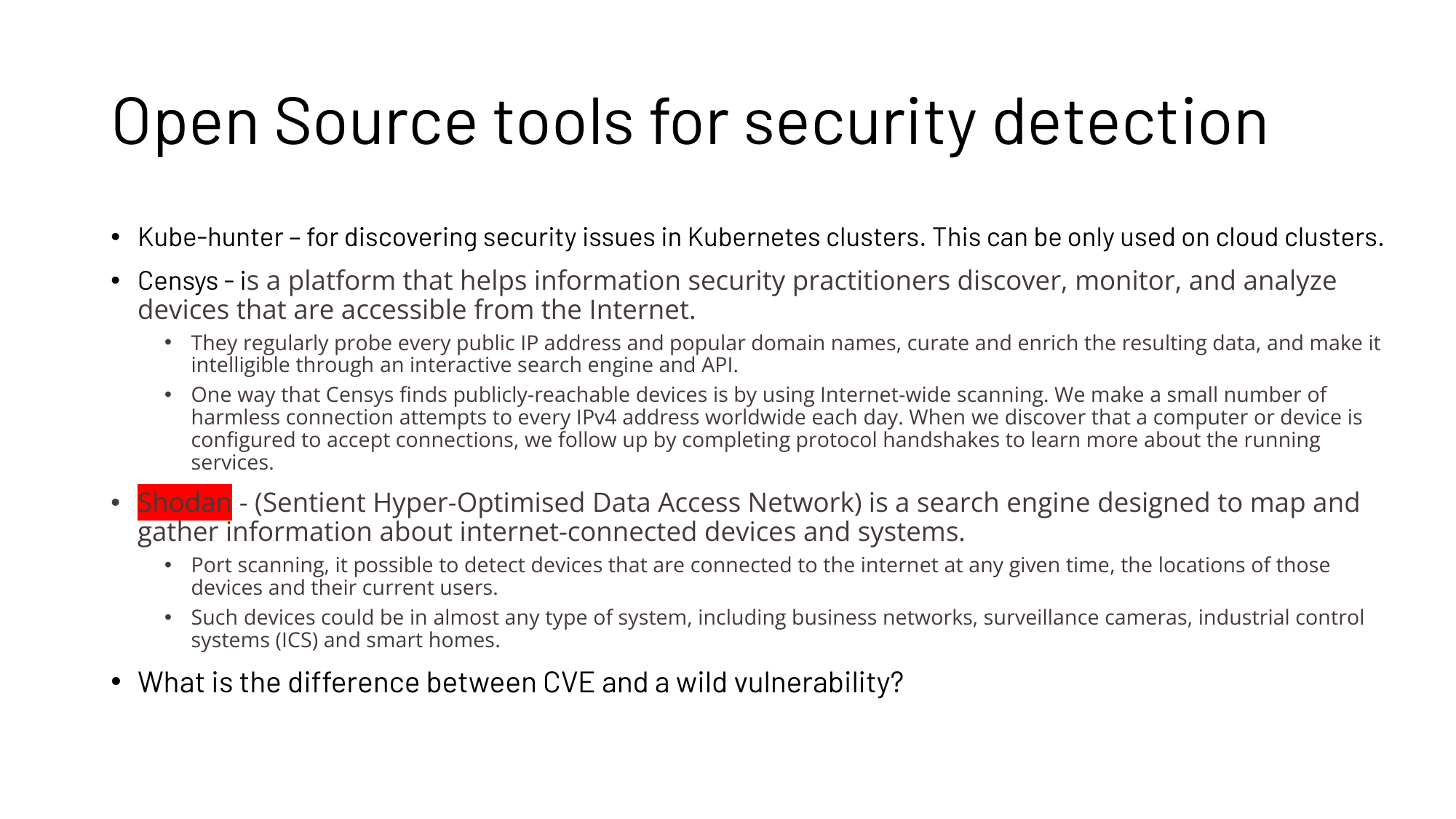

# Open Source tools for security detection
Kube-hunter – for discovering security issues in Kubernetes clusters. This can be only used on cloud clusters.
Censys - is a platform that helps information security practitioners discover, monitor, and analyze devices that are accessible from the Internet.
They regularly probe every public IP address and popular domain names, curate and enrich the resulting data, and make it intelligible through an interactive search engine and API.
One way that Censys finds publicly-reachable devices is by using Internet-wide scanning. We make a small number of harmless connection attempts to every IPv4 address worldwide each day. When we discover that a computer or device is configured to accept connections, we follow up by completing protocol handshakes to learn more about the running services.
Shodan - (Sentient Hyper-Optimised Data Access Network) is a search engine designed to map and gather information about internet-connected devices and systems.
Port scanning, it possible to detect devices that are connected to the internet at any given time, the locations of those devices and their current users.
Such devices could be in almost any type of system, including business networks, surveillance cameras, industrial control systems (ICS) and smart homes.
What is the difference between CVE and a wild vulnerability?